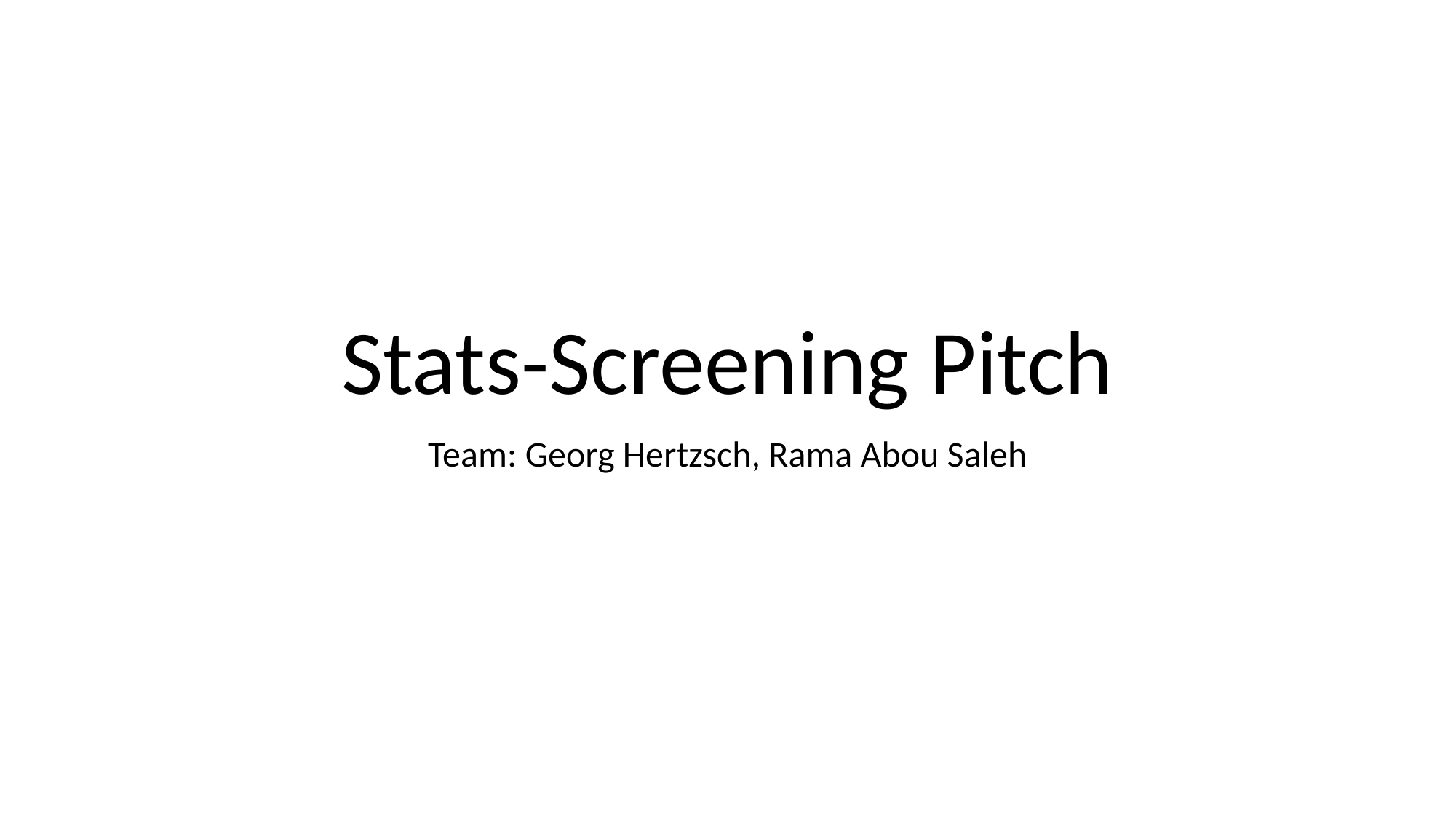

# Stats-Screening Pitch
Team: Georg Hertzsch, Rama Abou Saleh